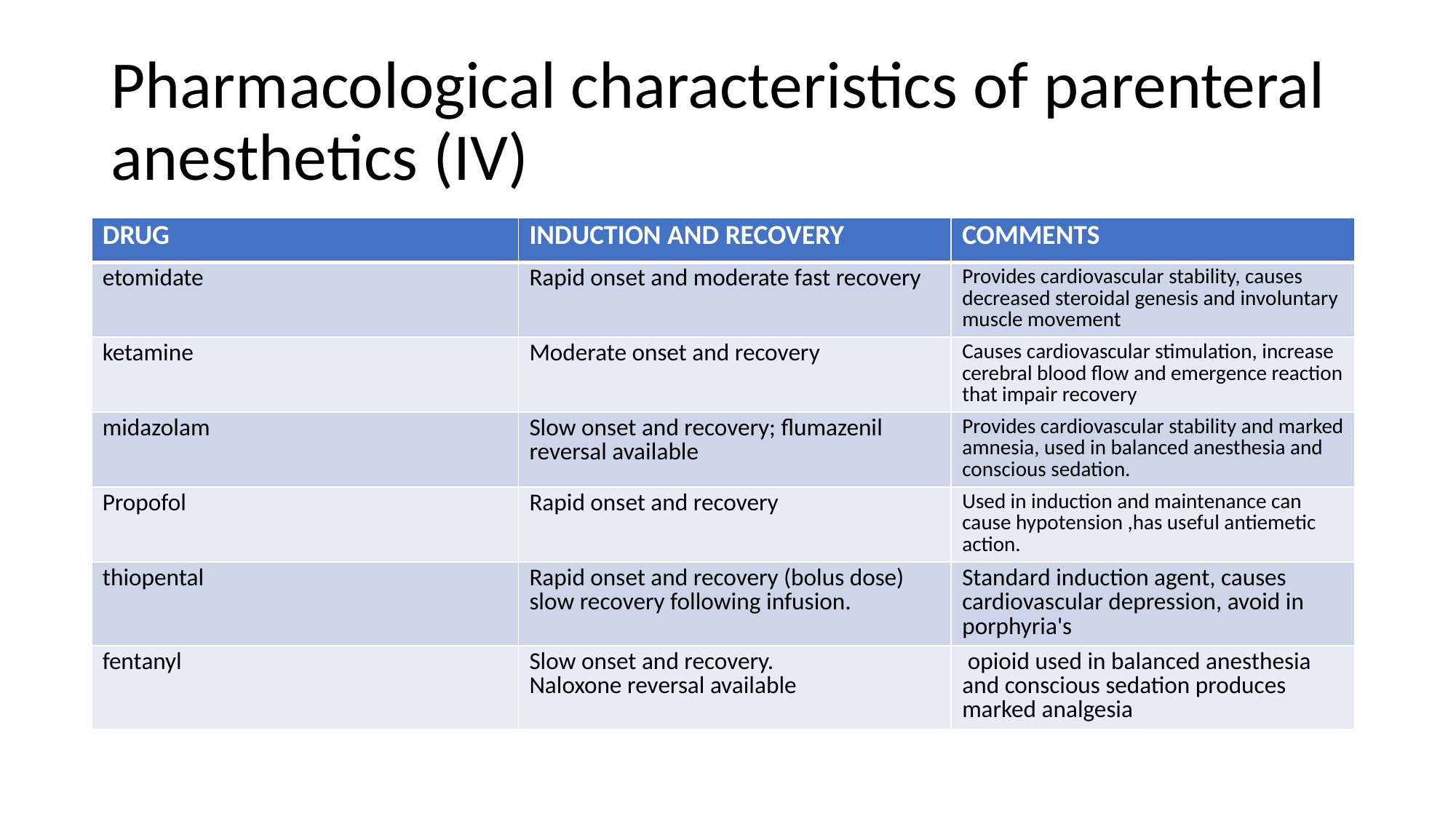

# Pharmacological characteristics of parenteral anesthetics (IV)
| DRUG | INDUCTION AND RECOVERY | COMMENTS |
| --- | --- | --- |
| etomidate | Rapid onset and moderate fast recovery | Provides cardiovascular stability, causes decreased steroidal genesis and involuntary muscle movement |
| ketamine | Moderate onset and recovery | Causes cardiovascular stimulation, increase cerebral blood flow and emergence reaction that impair recovery |
| midazolam | Slow onset and recovery; flumazenil reversal available | Provides cardiovascular stability and marked amnesia, used in balanced anesthesia and conscious sedation. |
| Propofol | Rapid onset and recovery | Used in induction and maintenance can cause hypotension ,has useful antiemetic action. |
| thiopental | Rapid onset and recovery (bolus dose) slow recovery following infusion. | Standard induction agent, causes cardiovascular depression, avoid in porphyria's |
| fentanyl | Slow onset and recovery. Naloxone reversal available | opioid used in balanced anesthesia and conscious sedation produces marked analgesia |